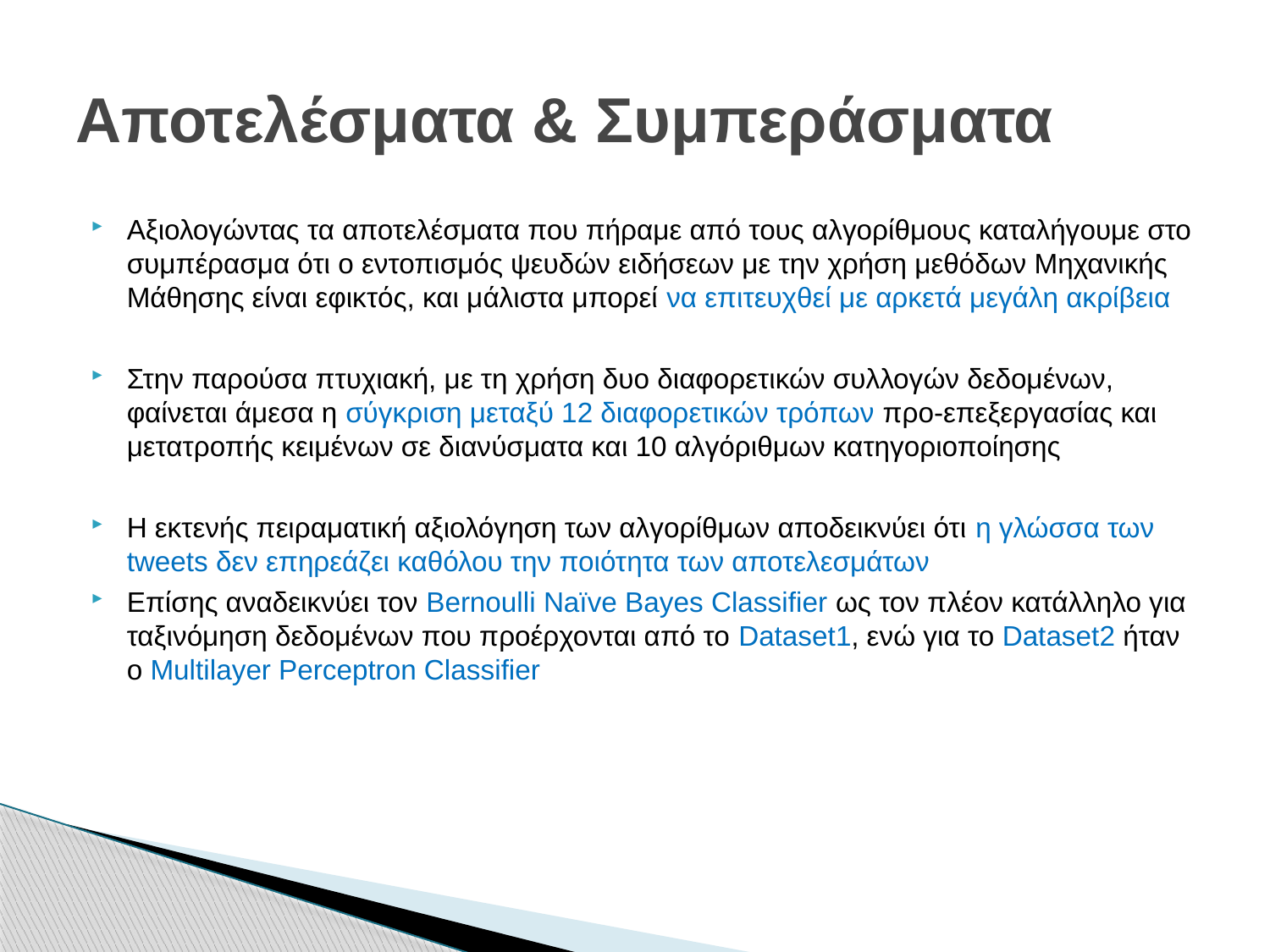

Αποτελέσματα & Συμπεράσματα
Αξιολογώντας τα αποτελέσματα που πήραμε από τους αλγορίθμους καταλήγουμε στο συμπέρασμα ότι ο εντοπισμός ψευδών ειδήσεων με την χρήση μεθόδων Μηχανικής Μάθησης είναι εφικτός, και μάλιστα μπορεί να επιτευχθεί με αρκετά μεγάλη ακρίβεια

Στην παρούσα πτυχιακή, με τη χρήση δυο διαφορετικών συλλογών δεδομένων, φαίνεται άμεσα η σύγκριση μεταξύ 12 διαφορετικών τρόπων προ-επεξεργασίας και μετατροπής κειμένων σε διανύσματα και 10 αλγόριθμων κατηγοριοποίησης

Η εκτενής πειραματική αξιολόγηση των αλγορίθμων αποδεικνύει ότι η γλώσσα των tweets δεν επηρεάζει καθόλου την ποιότητα των αποτελεσμάτων
Eπίσης αναδεικνύει τον Bernoulli Naïve Bayes Classifier ως τον πλέον κατάλληλο για ταξινόμηση δεδομένων που προέρχονται από το Dataset1, ενώ για το Dataset2 ήταν ο Multilayer Perceptron Classifier